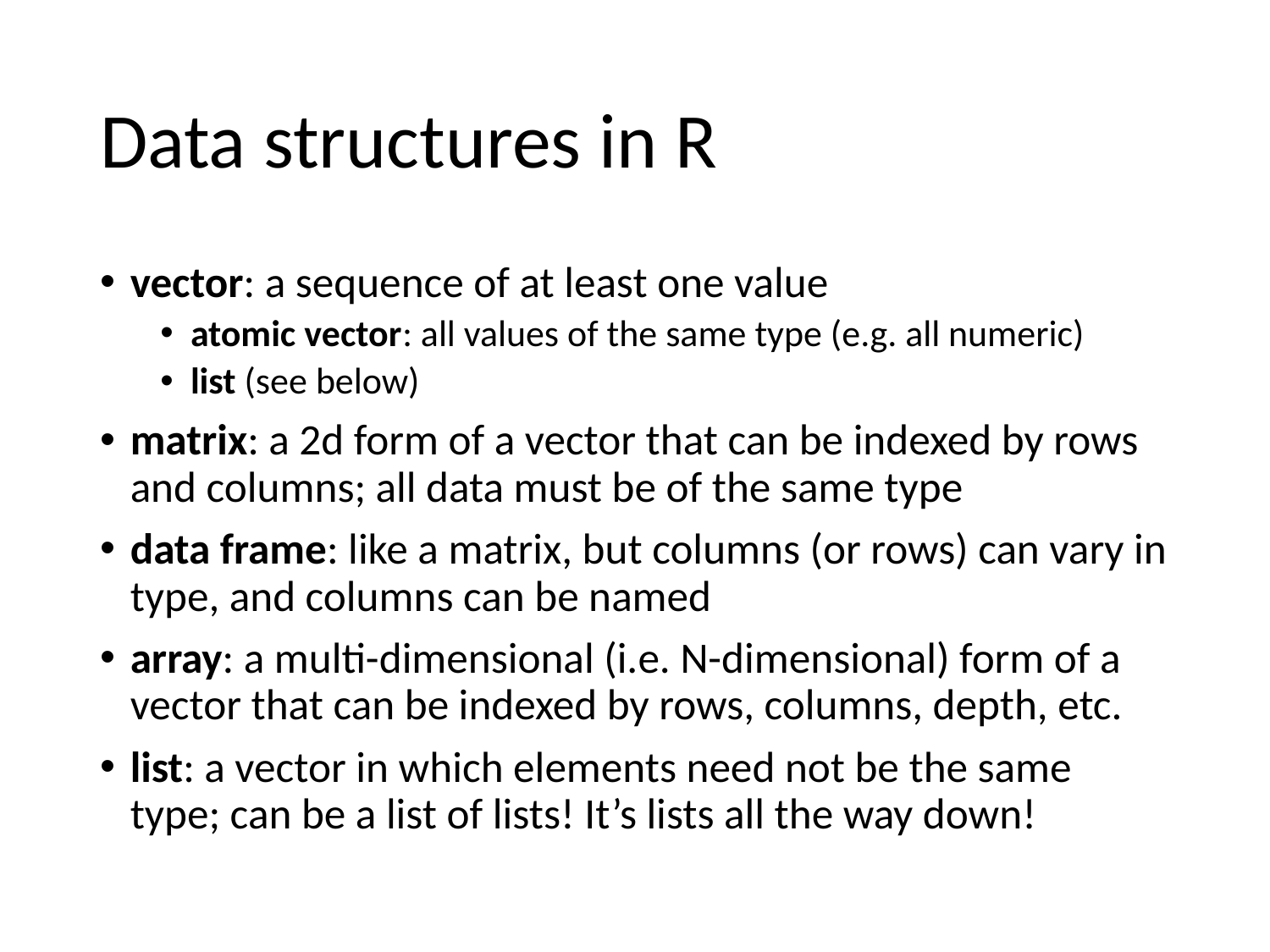

# Data structures in R
vector: a sequence of at least one value
atomic vector: all values of the same type (e.g. all numeric)
list (see below)
matrix: a 2d form of a vector that can be indexed by rows and columns; all data must be of the same type
data frame: like a matrix, but columns (or rows) can vary in type, and columns can be named
array: a multi-dimensional (i.e. N-dimensional) form of a vector that can be indexed by rows, columns, depth, etc.
list: a vector in which elements need not be the same type; can be a list of lists! It’s lists all the way down!